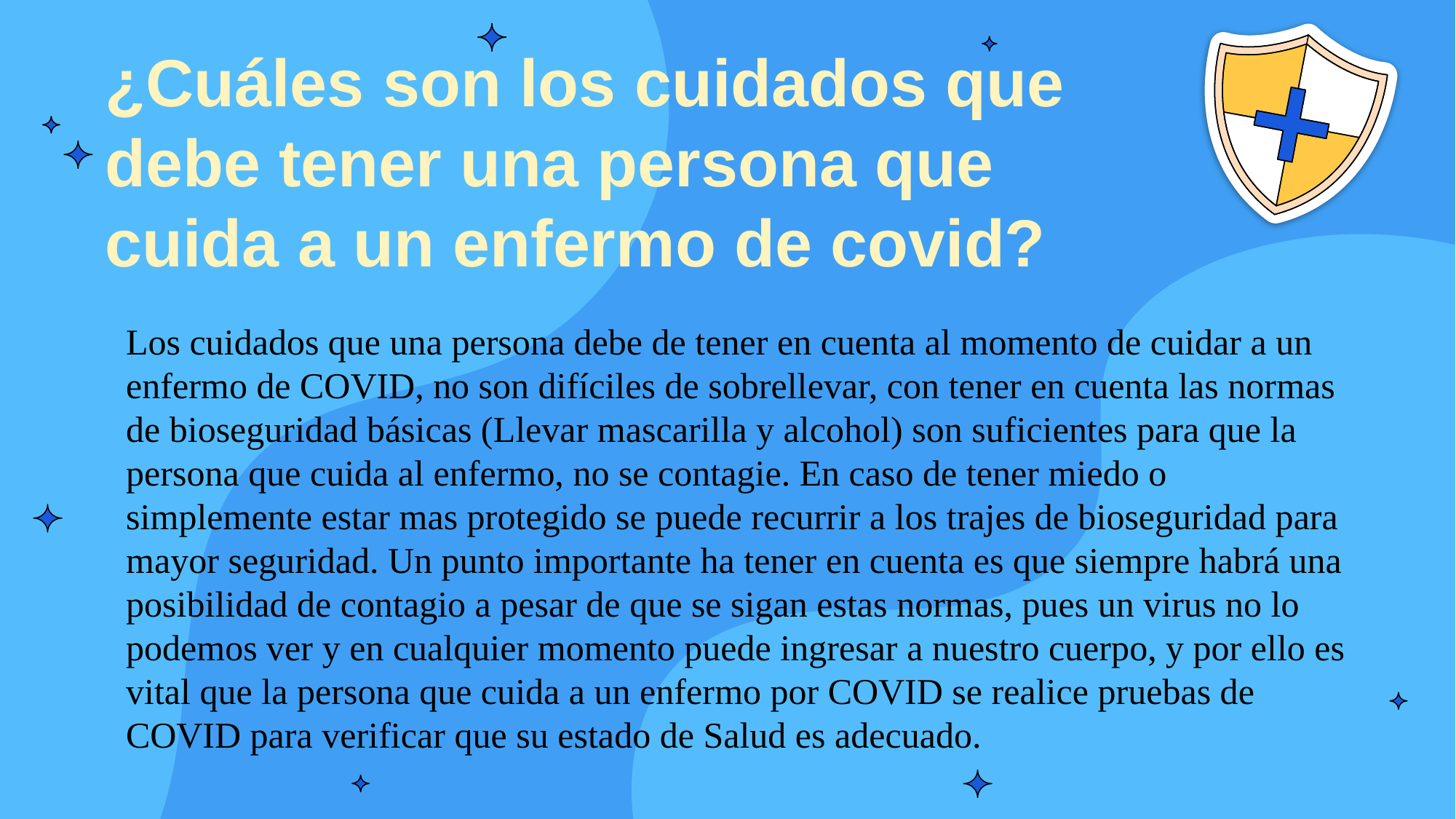

# ¿Cuáles son los cuidados que debe tener una persona que cuida a un enfermo de covid?
Los cuidados que una persona debe de tener en cuenta al momento de cuidar a un enfermo de COVID, no son difíciles de sobrellevar, con tener en cuenta las normas de bioseguridad básicas (Llevar mascarilla y alcohol) son suficientes para que la persona que cuida al enfermo, no se contagie. En caso de tener miedo o simplemente estar mas protegido se puede recurrir a los trajes de bioseguridad para mayor seguridad. Un punto importante ha tener en cuenta es que siempre habrá una posibilidad de contagio a pesar de que se sigan estas normas, pues un virus no lo podemos ver y en cualquier momento puede ingresar a nuestro cuerpo, y por ello es vital que la persona que cuida a un enfermo por COVID se realice pruebas de COVID para verificar que su estado de Salud es adecuado.